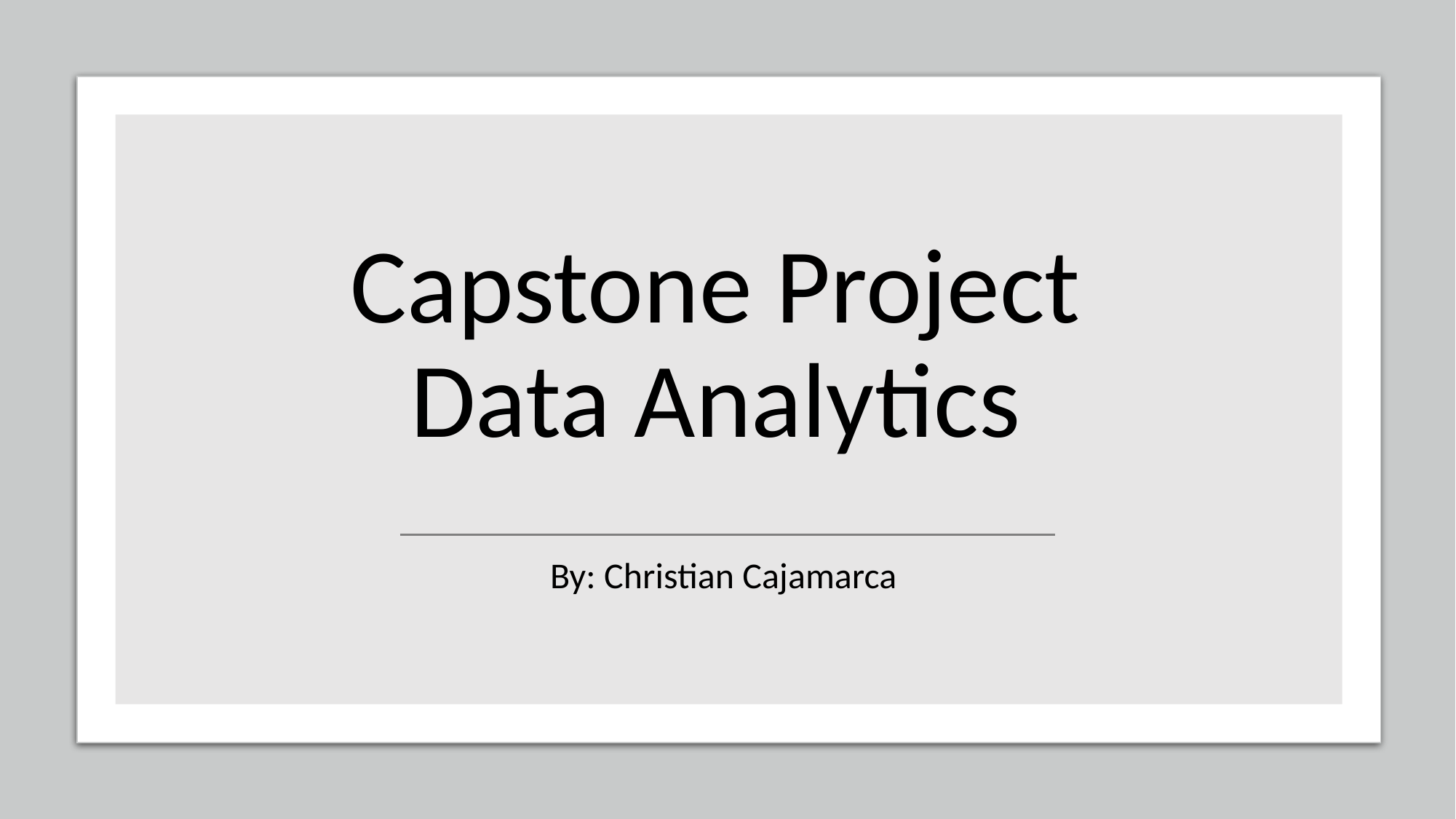

# Capstone Project Data Analytics
By: Christian Cajamarca